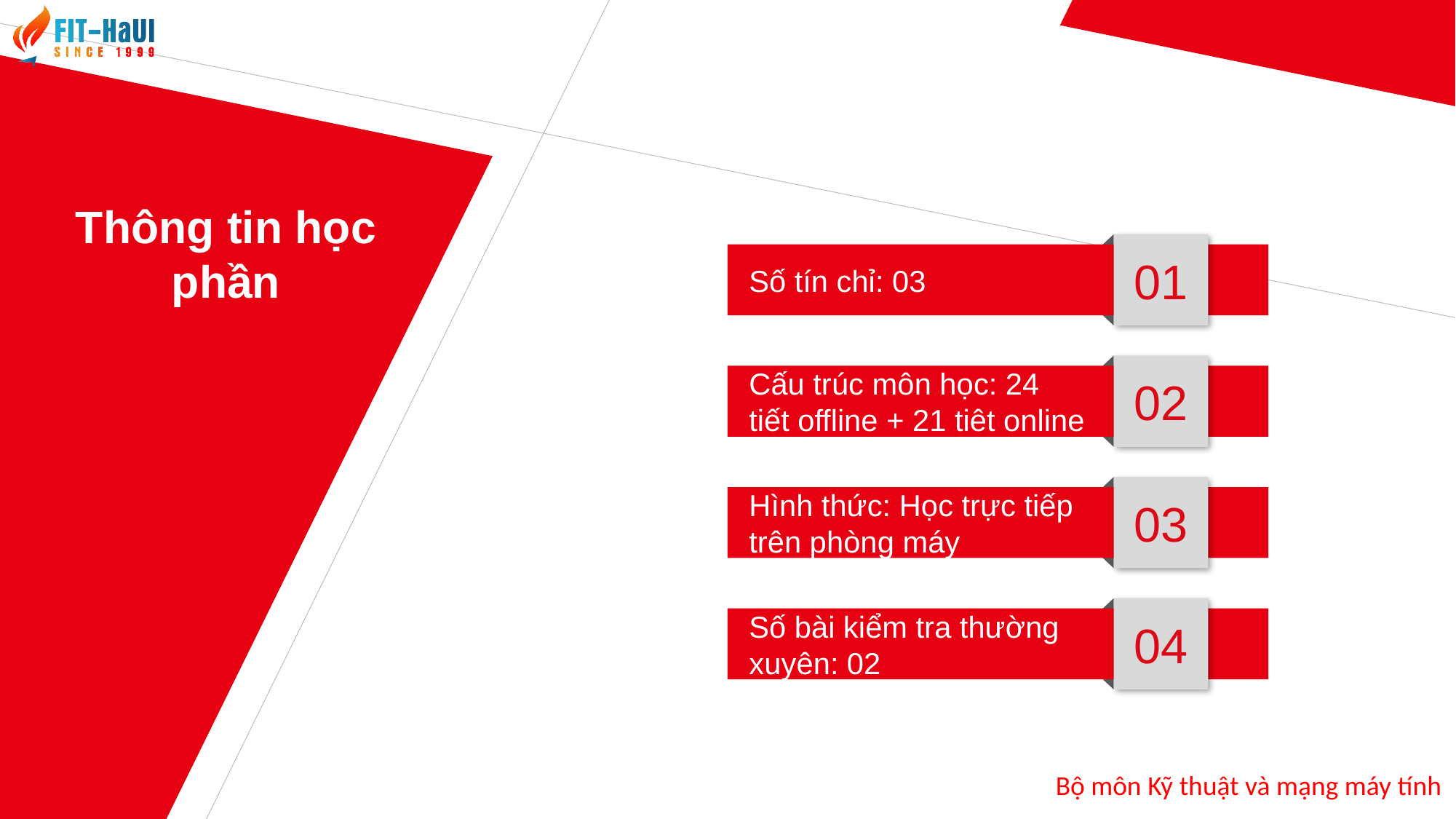

Thông tin học phần

01
Số tín chỉ: 03

02
Cấu trúc môn học: 24
tiết offline + 21 tiêt online

03
Hình thức: Học trực tiếp
trên phòng máy

04
Số bài kiểm tra thường
xuyên: 02